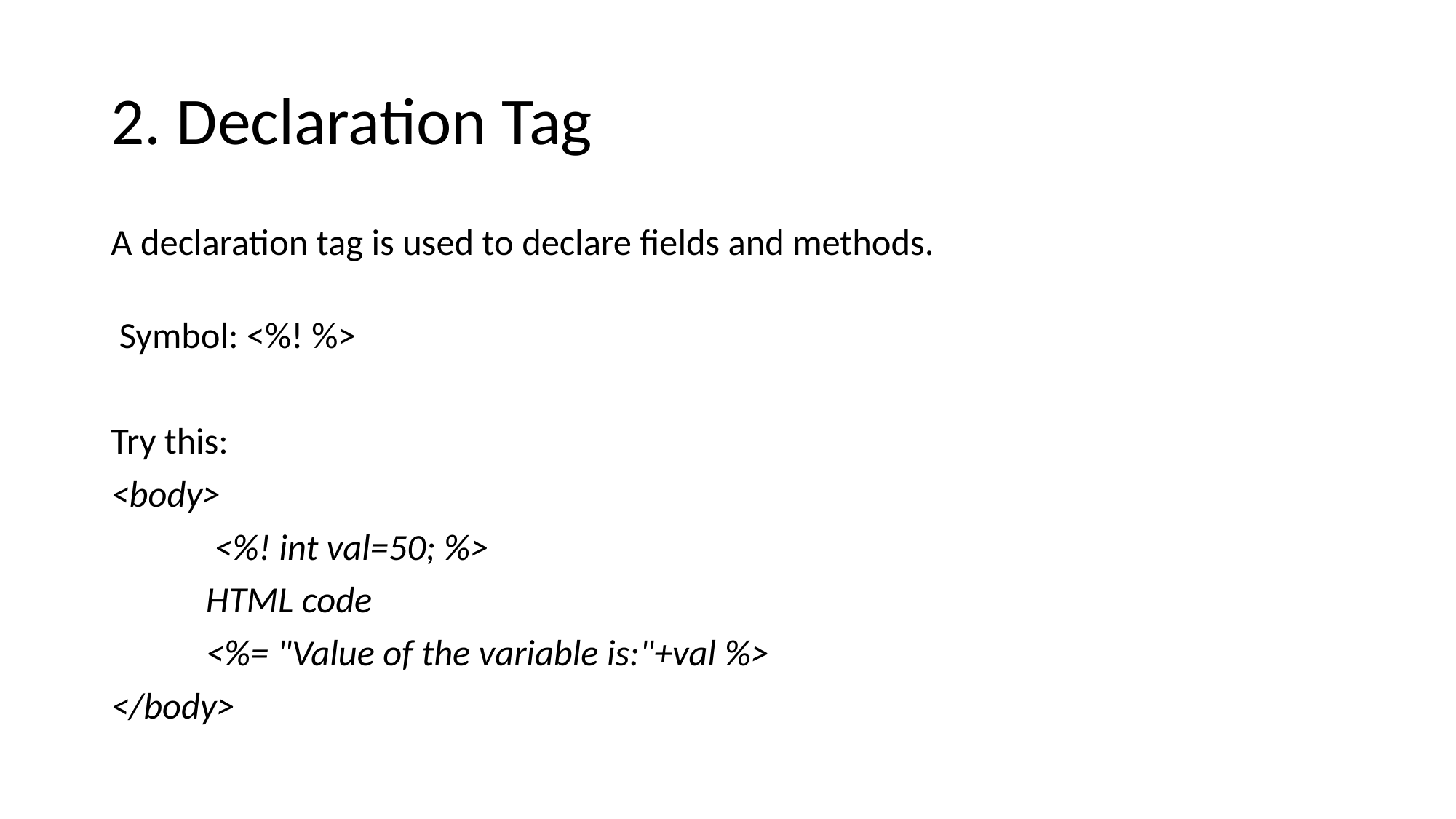

# 2. Declaration Tag
A declaration tag is used to declare fields and methods.
 Symbol: <%! %>

Try this:
<body>
	 <%! int val=50; %>
	HTML code
	<%= "Value of the variable is:"+val %>
</body>